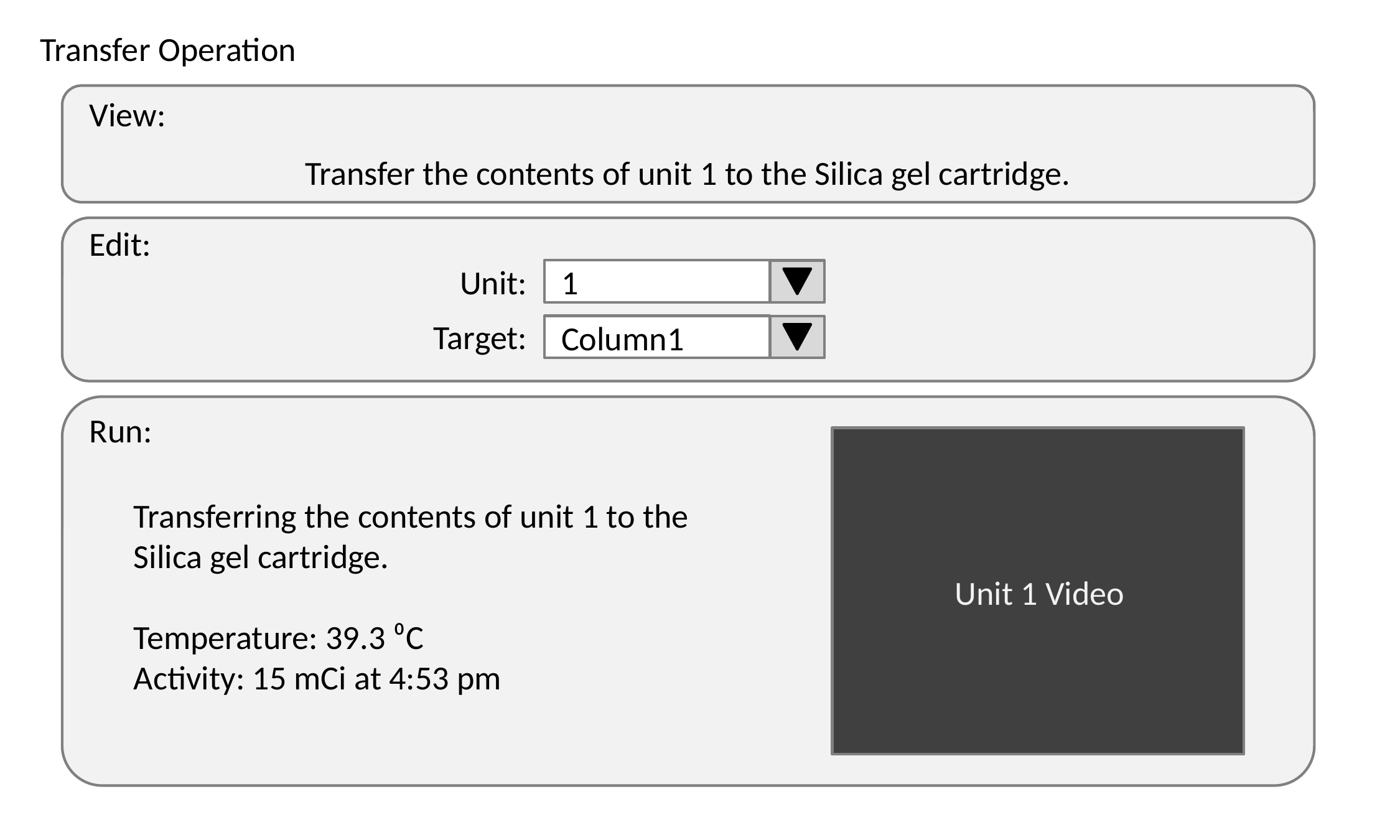

Transfer Operation

View:

Transfer the contents of unit 1 to the Silica gel cartridge.

Edit:
Unit:
1

Target:
Column1

Run:

Unit 1 Video
Transferring the contents of unit 1 to the Silica gel cartridge.

Temperature: 39.3 ⁰C
Activity: 15 mCi at 4:53 pm